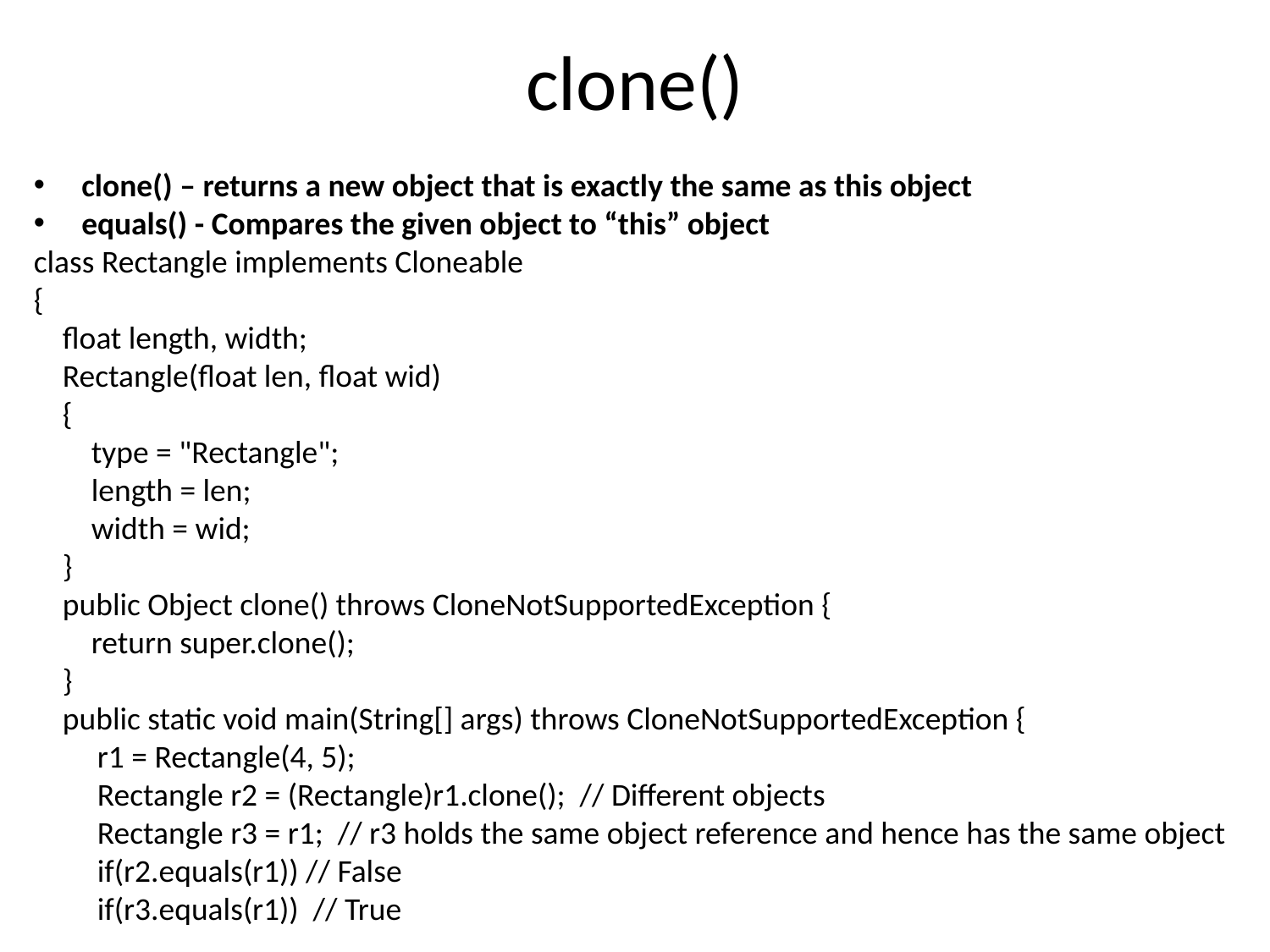

# clone()
clone() – returns a new object that is exactly the same as this object
equals() - Compares the given object to “this” object
class Rectangle implements Cloneable
{
    float length, width;
    Rectangle(float len, float wid)
    {
        type = "Rectangle";
        length = len;
        width = wid;
    }
    public Object clone() throws CloneNotSupportedException {
        return super.clone();
    }
    public static void main(String[] args) throws CloneNotSupportedException {
r1 = Rectangle(4, 5);
Rectangle r2 = (Rectangle)r1.clone();  // Different objects
Rectangle r3 = r1;  // r3 holds the same object reference and hence has the same object
if(r2.equals(r1)) // False
if(r3.equals(r1))  // True